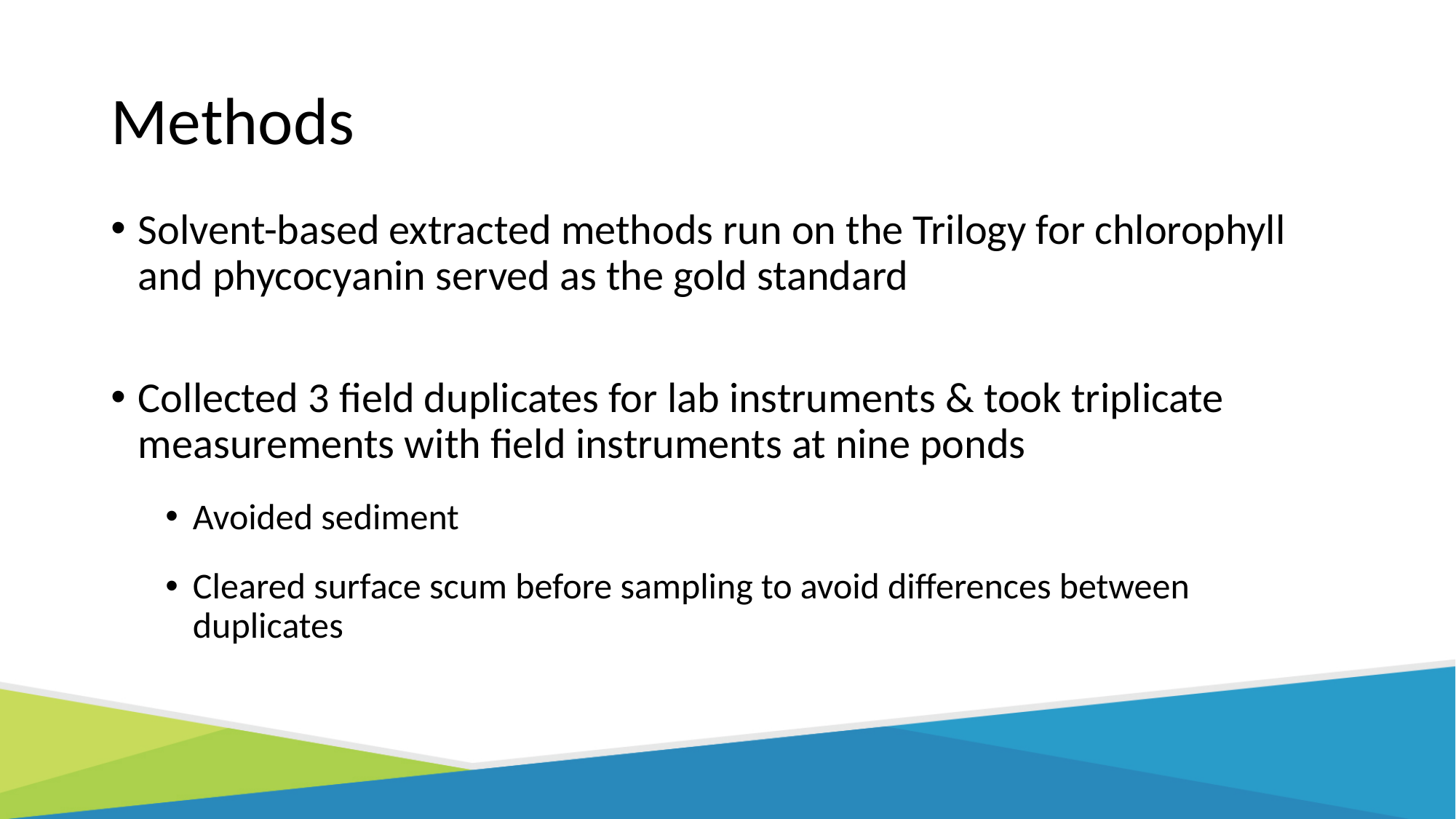

# Methods
Solvent-based extracted methods run on the Trilogy for chlorophyll and phycocyanin served as the gold standard

Collected 3 field duplicates for lab instruments & took triplicate measurements with field instruments at nine ponds
Avoided sediment
Cleared surface scum before sampling to avoid differences between duplicates